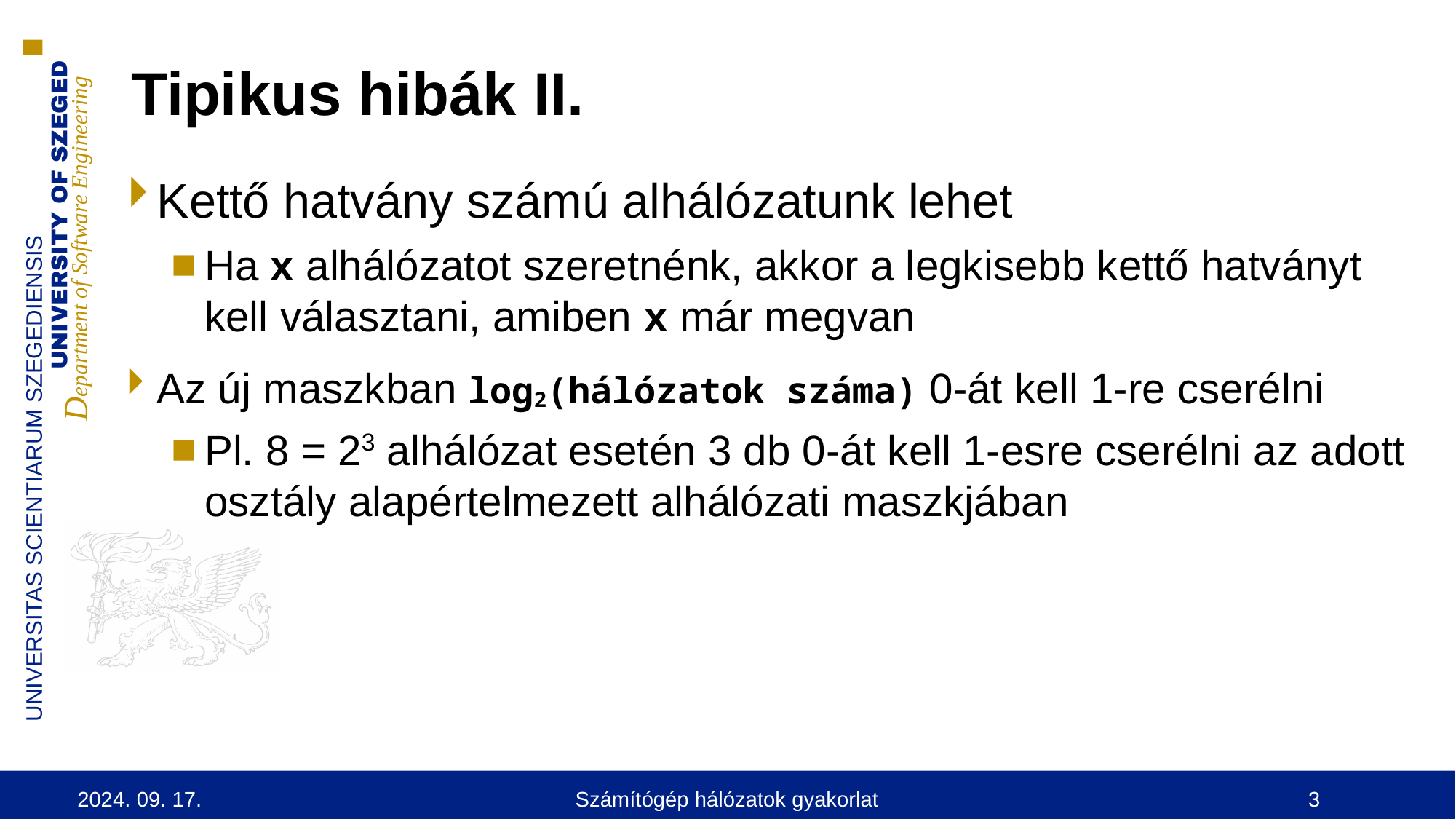

Tipikus hibák II.
Kettő hatvány számú alhálózatunk lehet
Ha x alhálózatot szeretnénk, akkor a legkisebb kettő hatványt kell választani, amiben x már megvan
Az új maszkban log2(hálózatok száma) 0-át kell 1-re cserélni
Pl. 8 = 23 alhálózat esetén 3 db 0-át kell 1-esre cserélni az adott osztály alapértelmezett alhálózati maszkjában

2024. 09. 17.
Számítógép hálózatok gyakorlat
3